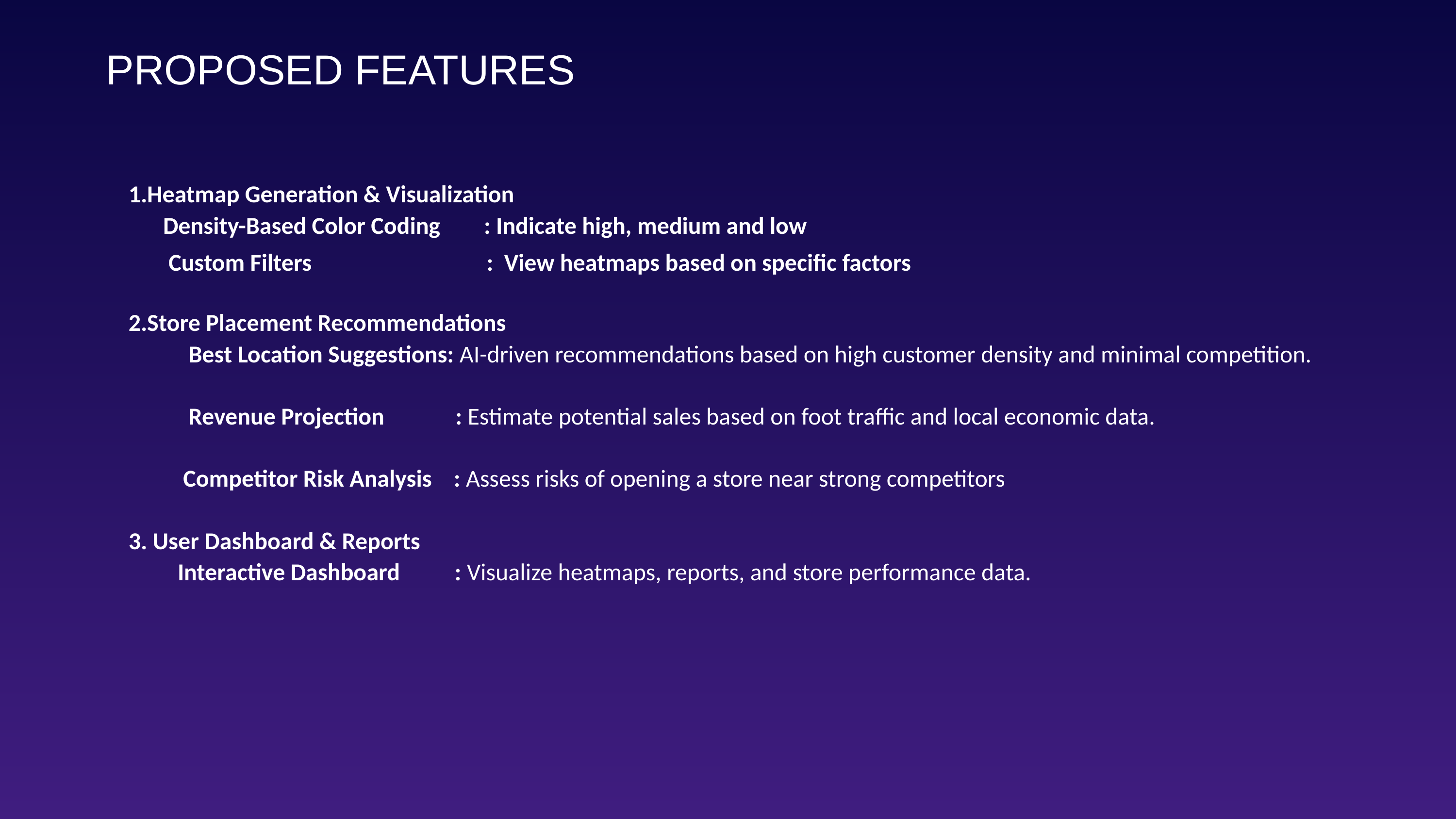

PROPOSED FEATURES
1.Heatmap Generation & Visualization
             Density-Based Color Coding        : Indicate high, medium and low
              Custom Filters                                :  View heatmaps based on specific factors

2.Store Placement Recommendations
           Best Location Suggestions: AI-driven recommendations based on high customer density and minimal competition.

           Revenue Projection             : Estimate potential sales based on foot traffic and local economic data.

          Competitor Risk Analysis    : Assess risks of opening a store near strong competitors

3. User Dashboard & Reports
         Interactive Dashboard          : Visualize heatmaps, reports, and store performance data.